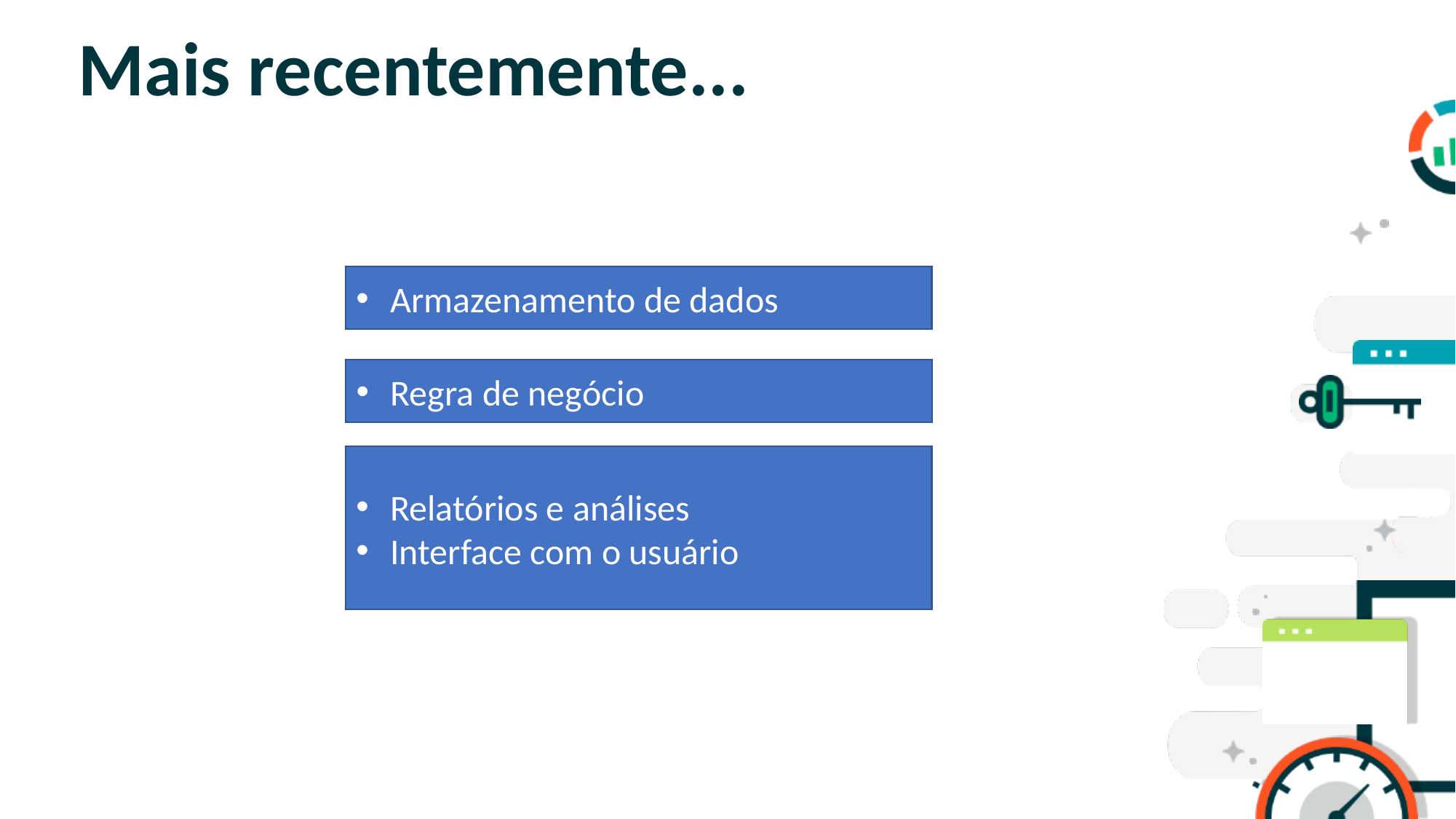

# Mais recentemente...
SLIDE PARA TEXTO CORRIDO
OBS: NÃO É ACONSELHÁVEL COLOCAR
MUITO TEXTO NOS SLIDES
Armazenamento de dados
Regra de negócio
Relatórios e análises
Interface com o usuário